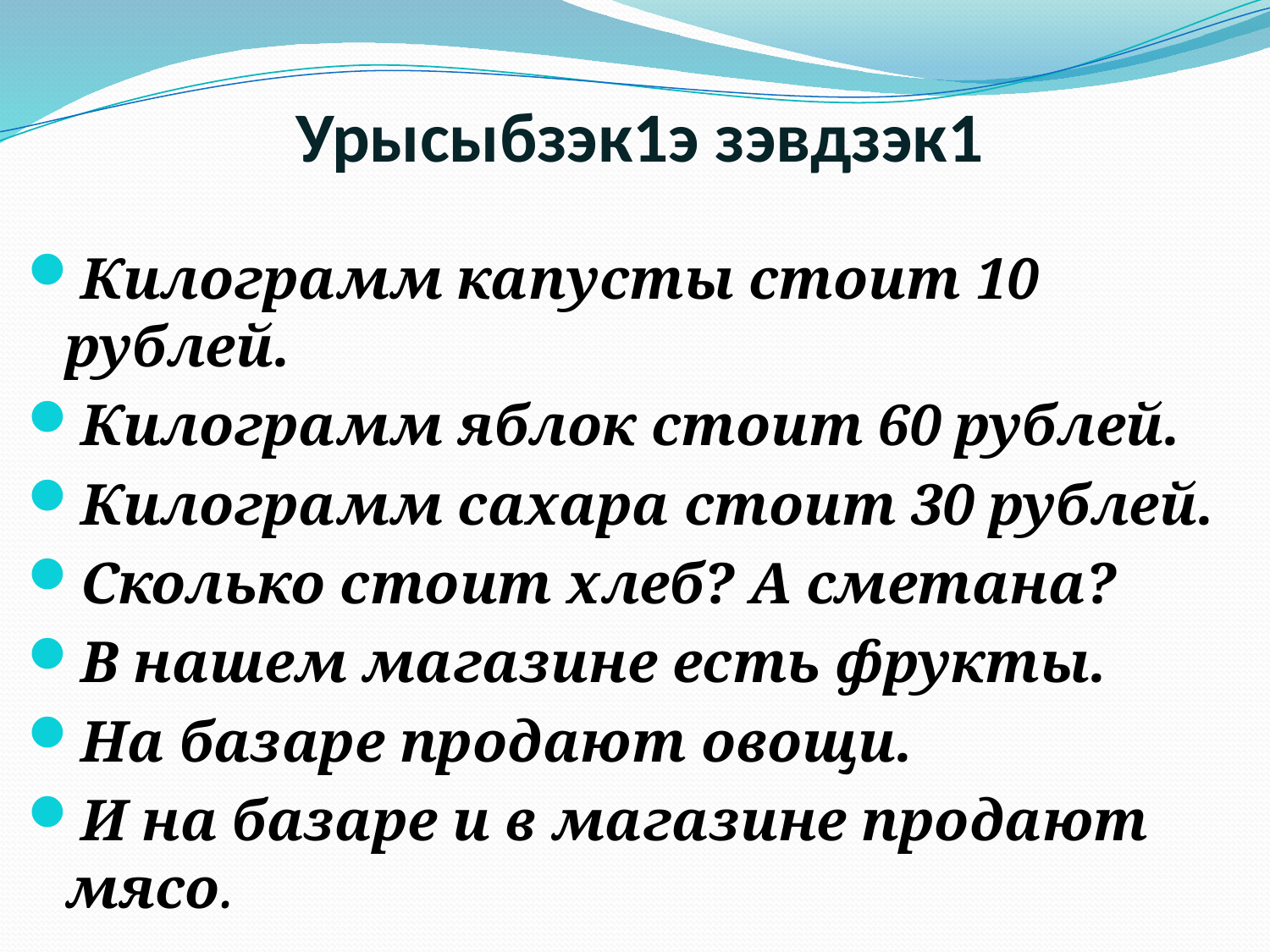

# Урысыбзэк1э зэвдзэк1
Килограмм капусты стоит 10 рублей.
Килограмм яблок стоит 60 рублей.
Килограмм сахара стоит 30 рублей.
Сколько стоит хлеб? А сметана?
В нашем магазине есть фрукты.
На базаре продают овощи.
И на базаре и в магазине продают мясо.